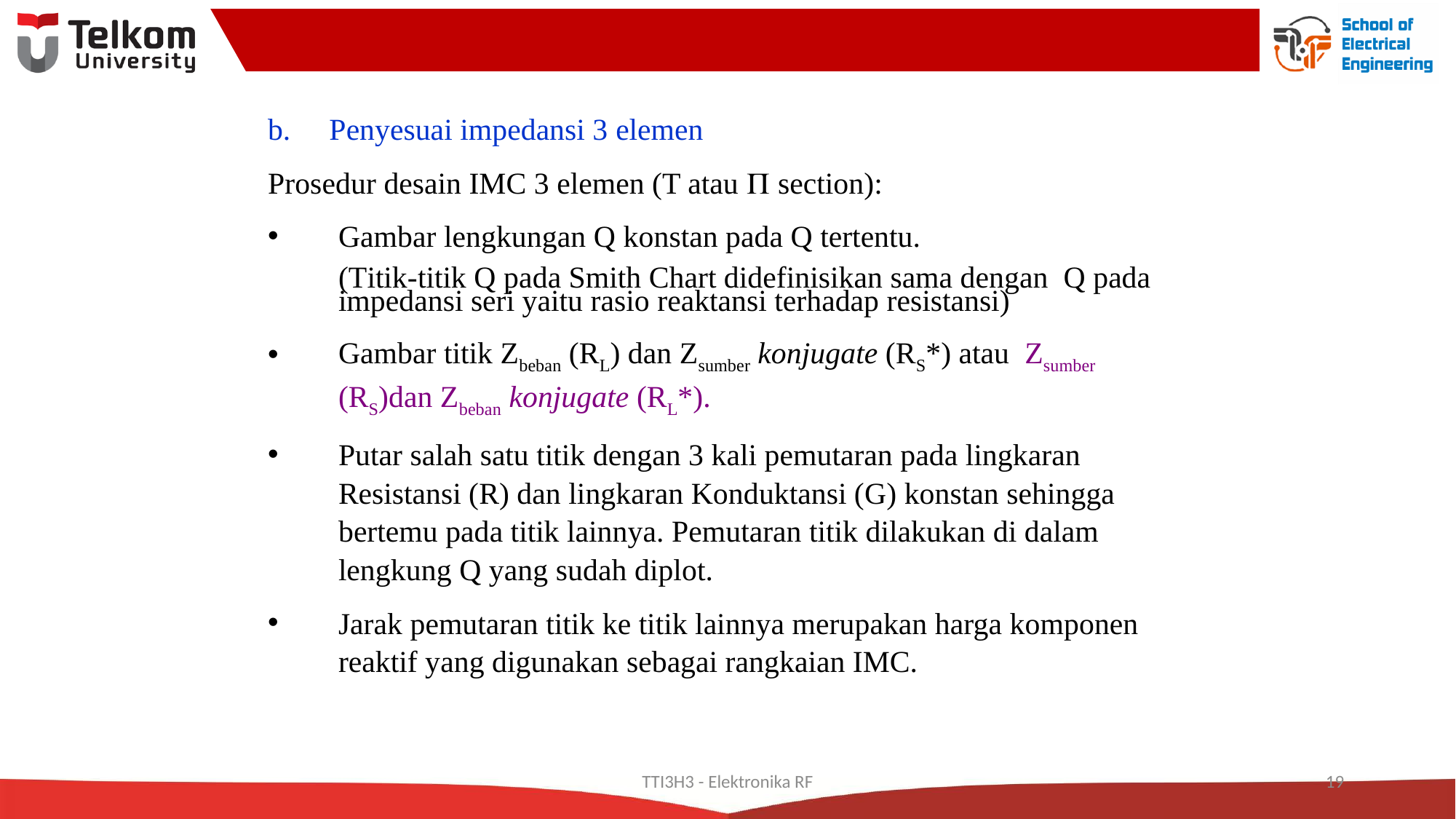

Penyesuai impedansi 3 elemen
Prosedur desain IMC 3 elemen (T atau Π section):
Gambar lengkungan Q konstan pada Q tertentu.
	(Titik-titik Q pada Smith Chart didefinisikan sama dengan  Q pada impedansi seri yaitu rasio reaktansi terhadap resistansi)
Gambar titik Zbeban (RL) dan Zsumber konjugate (RS*) atau  Zsumber (RS)dan Zbeban konjugate (RL*).
Putar salah satu titik dengan 3 kali pemutaran pada lingkaran Resistansi (R) dan lingkaran Konduktansi (G) konstan sehingga bertemu pada titik lainnya. Pemutaran titik dilakukan di dalam lengkung Q yang sudah diplot.
Jarak pemutaran titik ke titik lainnya merupakan harga komponen reaktif yang digunakan sebagai rangkaian IMC.

TTI3H3 - Elektronika RF
19